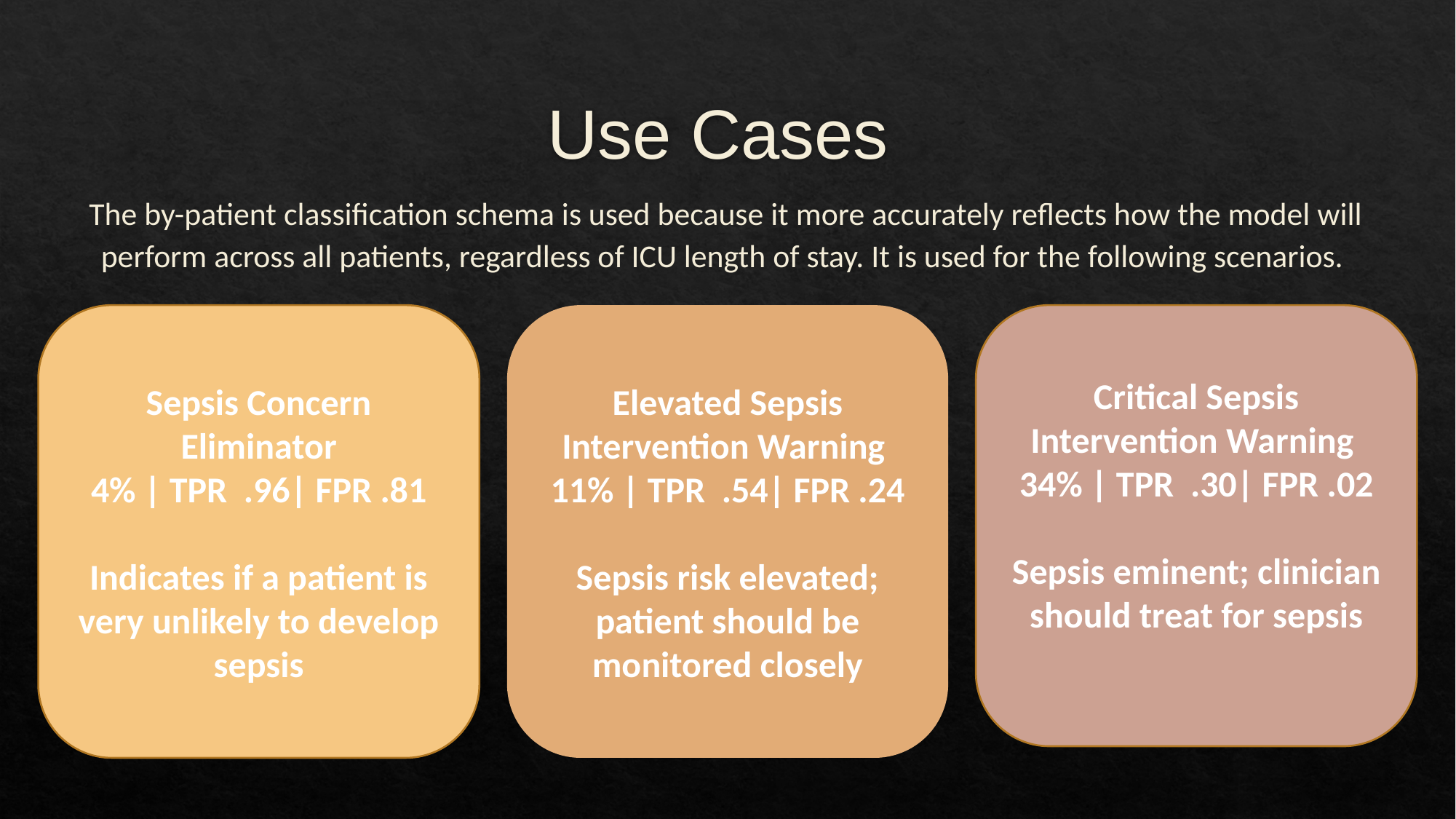

# Use Cases
 The by-patient classification schema is used because it more accurately reflects how the model will perform across all patients, regardless of ICU length of stay. It is used for the following scenarios.

Critical Sepsis Intervention Warning
34% | TPR  .30| FPR .02

Sepsis eminent; clinician should treat for sepsis

Sepsis Concern Eliminator
4% | TPR  .96| FPR .81

Indicates if a patient is very unlikely to develop sepsis
Elevated Sepsis Intervention Warning
11% | TPR  .54| FPR .24

Sepsis risk elevated; patient should be monitored closely